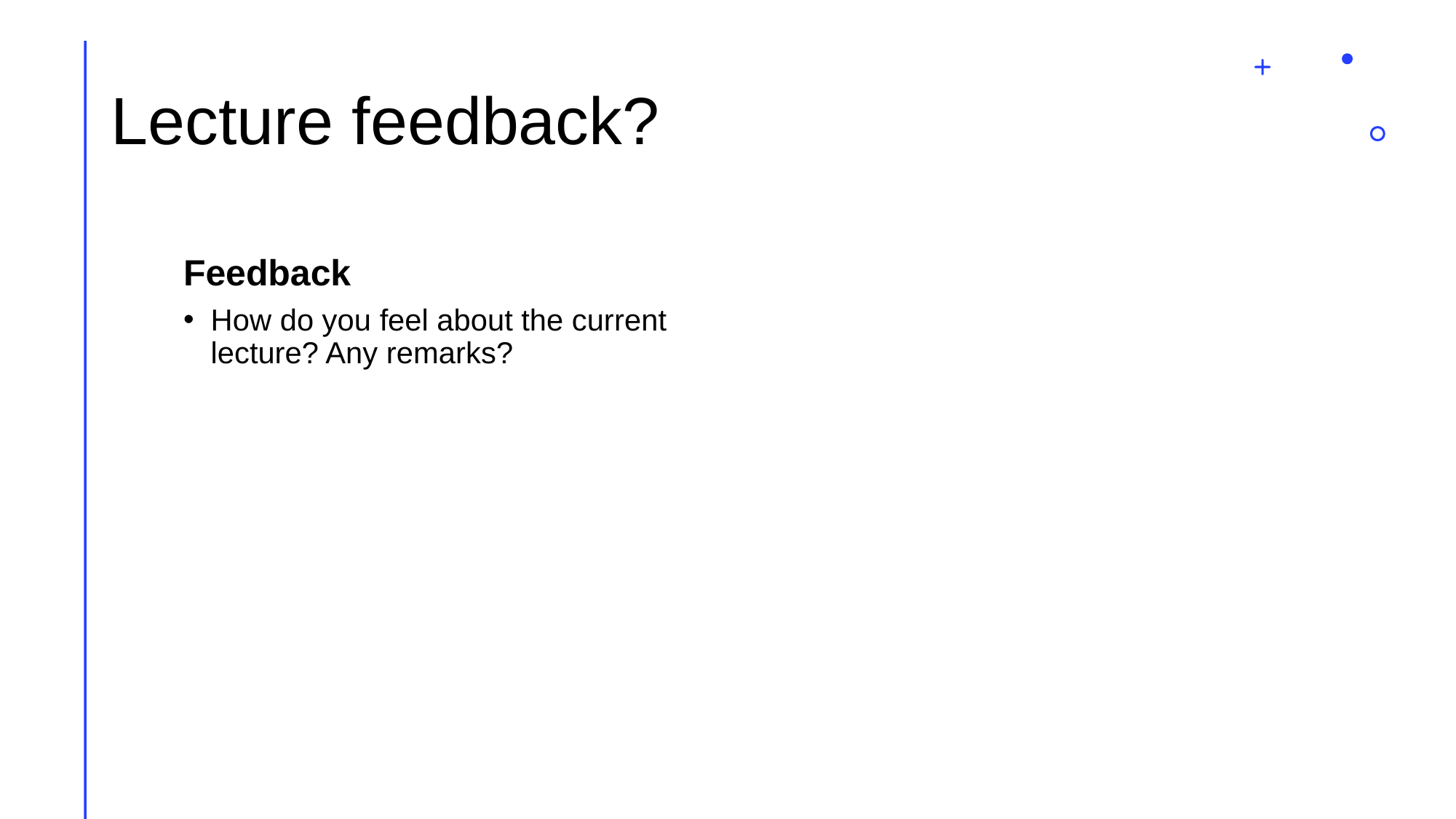

# Lecture feedback?
Feedback

How do you feel about the current lecture? Any remarks?